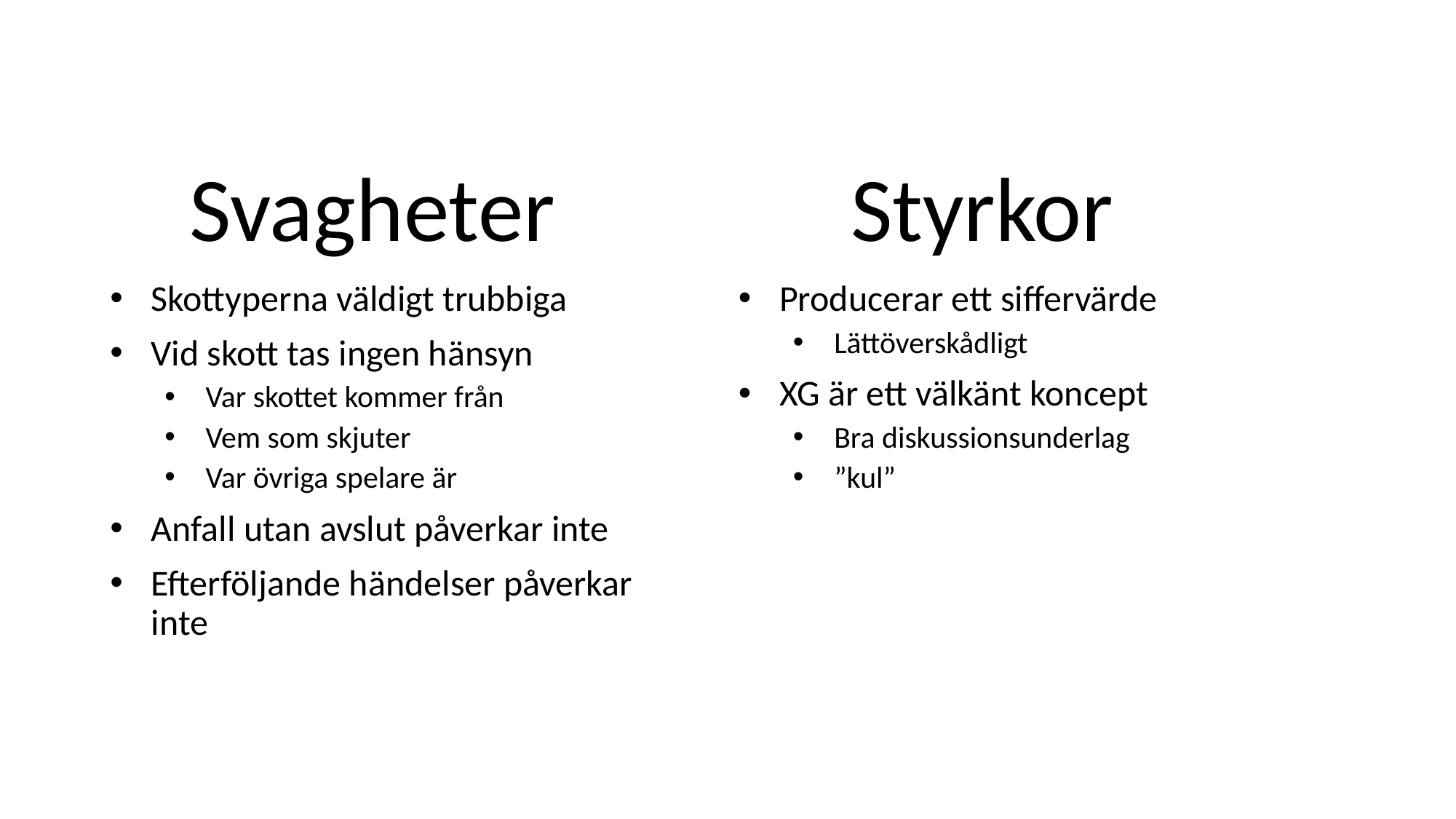

# Styrkor
Svagheter
Skottyperna väldigt trubbiga
Vid skott tas ingen hänsyn
Var skottet kommer från
Vem som skjuter
Var övriga spelare är
Anfall utan avslut påverkar inte
Efterföljande händelser påverkar inte

Producerar ett siffervärde
Lättöverskådligt
XG är ett välkänt koncept
Bra diskussionsunderlag
”kul”